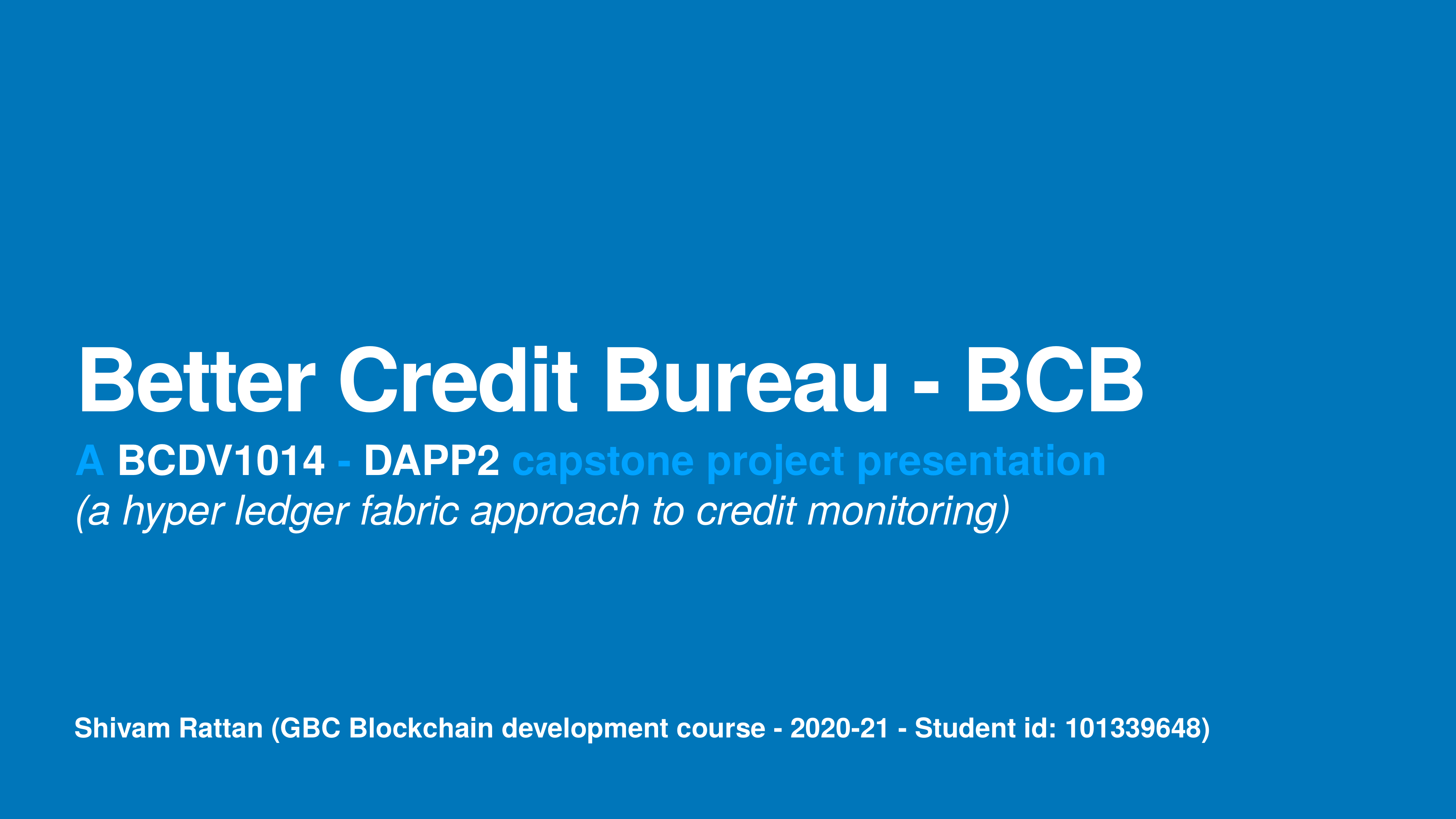

# Better Credit Bureau - BCB
A BCDV1014 - DAPP2 capstone project presentation
(a hyper ledger fabric approach to credit monitoring)
Shivam Rattan (GBC Blockchain development course - 2020-21 - Student id: 101339648)